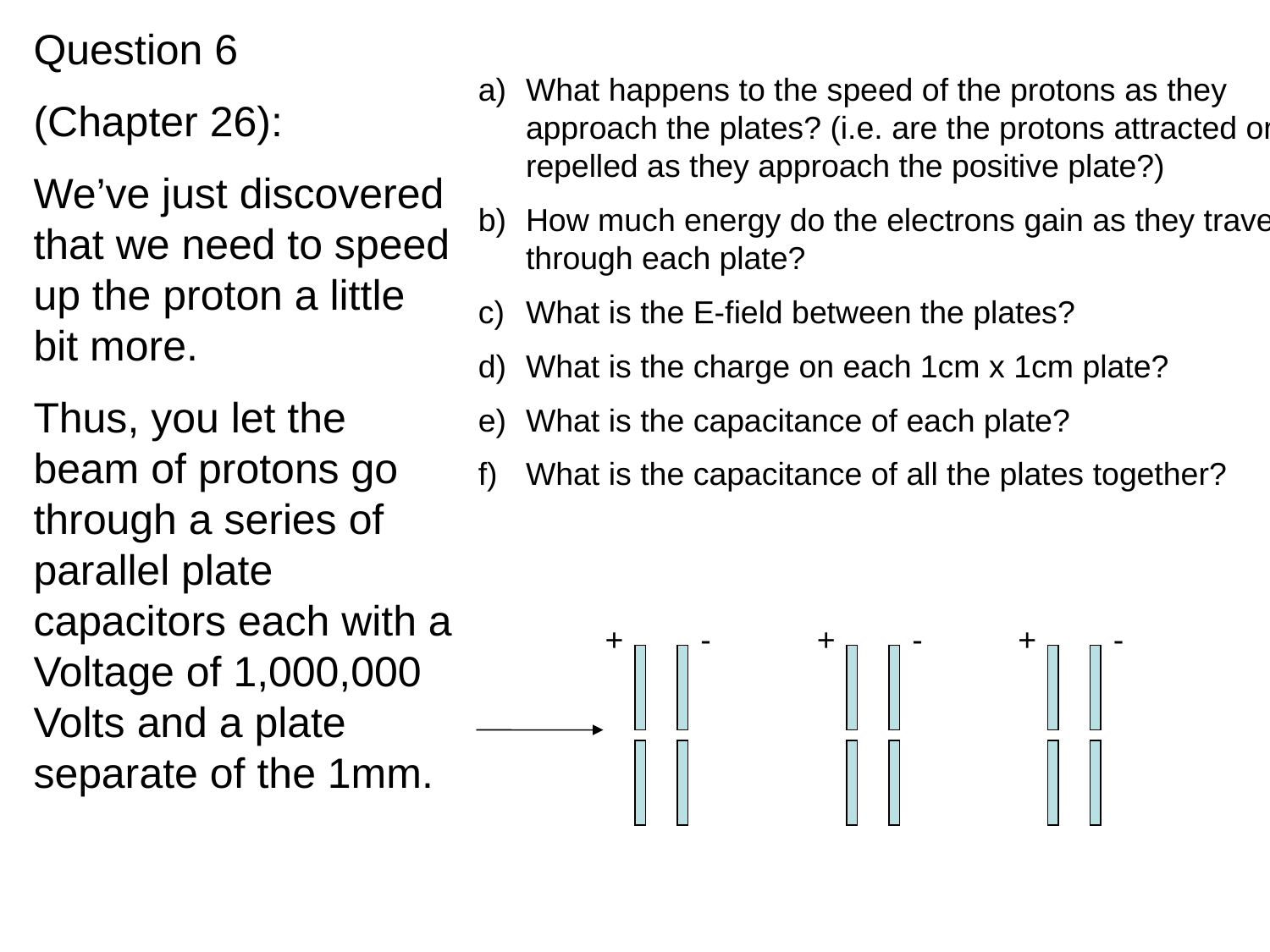

Question 6
(Chapter 26):
We’ve just discovered that we need to speed up the proton a little bit more.
Thus, you let the beam of protons go through a series of parallel plate capacitors each with a Voltage of 1,000,000 Volts and a plate separate of the 1mm.
What happens to the speed of the protons as they approach the plates? (i.e. are the protons attracted or repelled as they approach the positive plate?)
How much energy do the electrons gain as they travel through each plate?
What is the E-field between the plates?
What is the charge on each 1cm x 1cm plate?
What is the capacitance of each plate?
What is the capacitance of all the plates together?

+
-
+
-
+
-